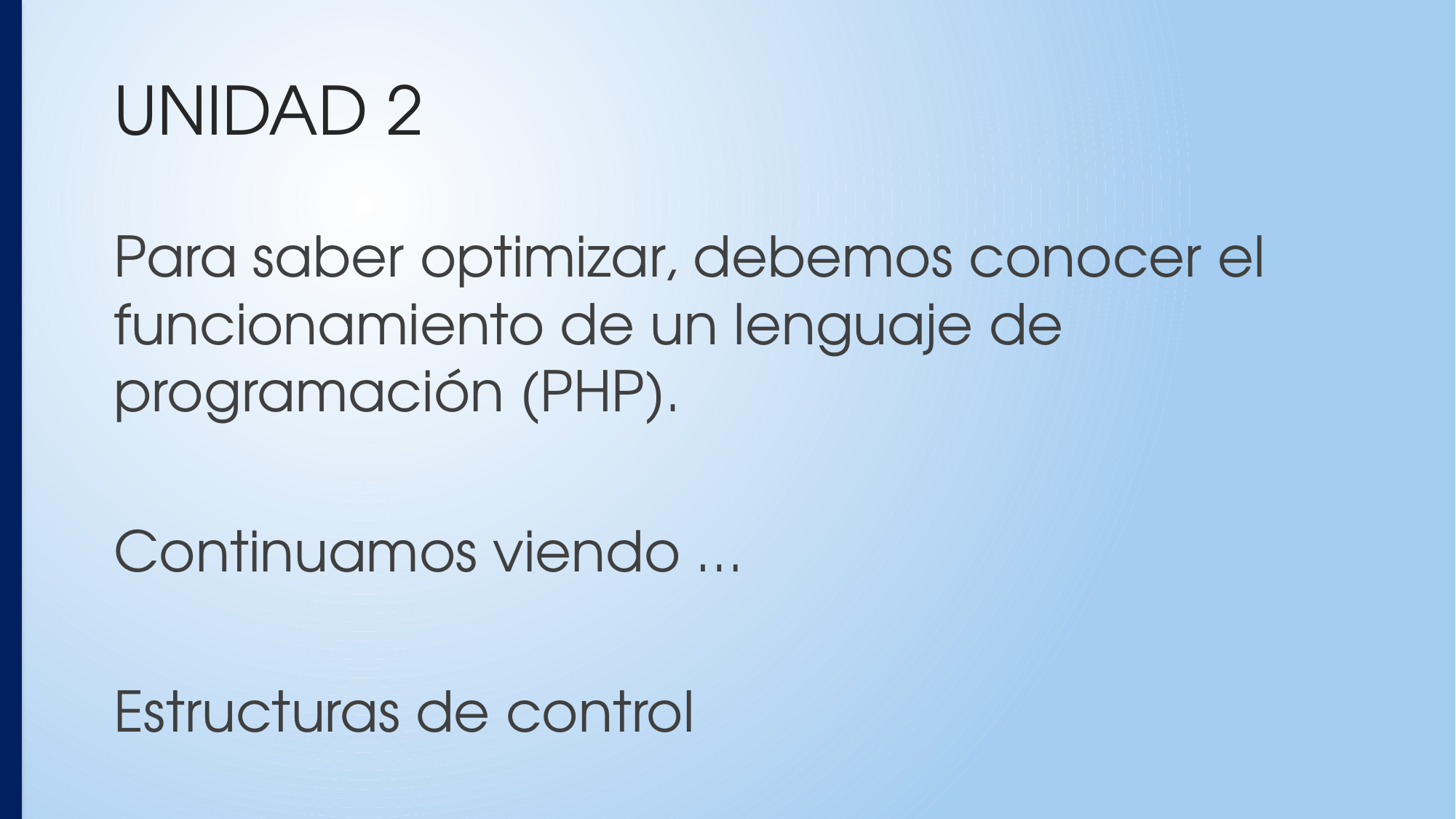

# UNIDAD 2
Para saber optimizar, debemos conocer el funcionamiento de un lenguaje de programación (PHP).

Continuamos viendo …

Estructuras de control